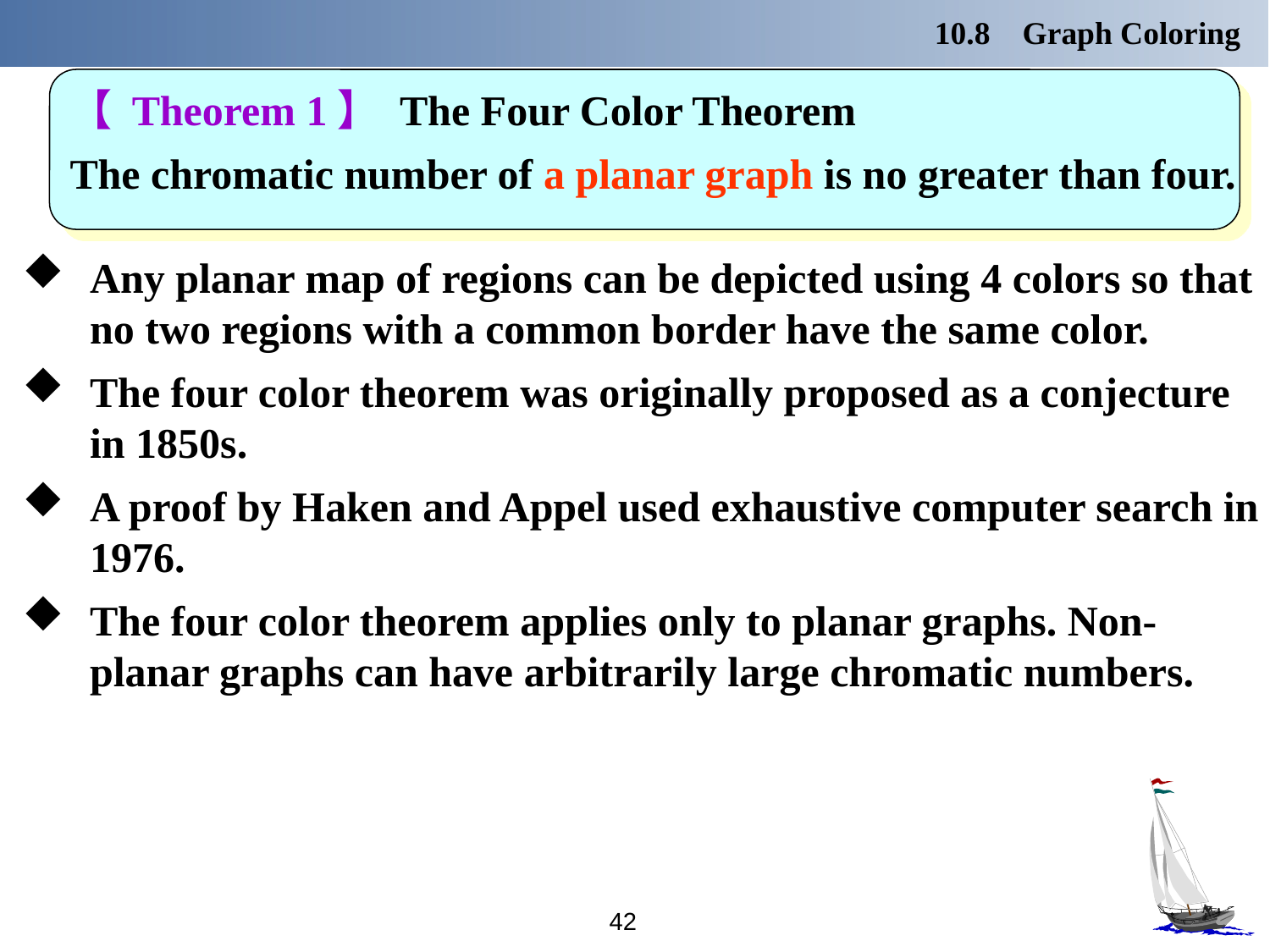

10.8    Graph Coloring
【 Theorem 1】 The Four Color Theorem
The chromatic number of a planar graph is no greater than four.
Any planar map of regions can be depicted using 4 colors so that no two regions with a common border have the same color.
The four color theorem was originally proposed as a conjecture in 1850s.
A proof by Haken and Appel used exhaustive computer search in 1976.
The four color theorem applies only to planar graphs. Non-planar graphs can have arbitrarily large chromatic numbers.
42